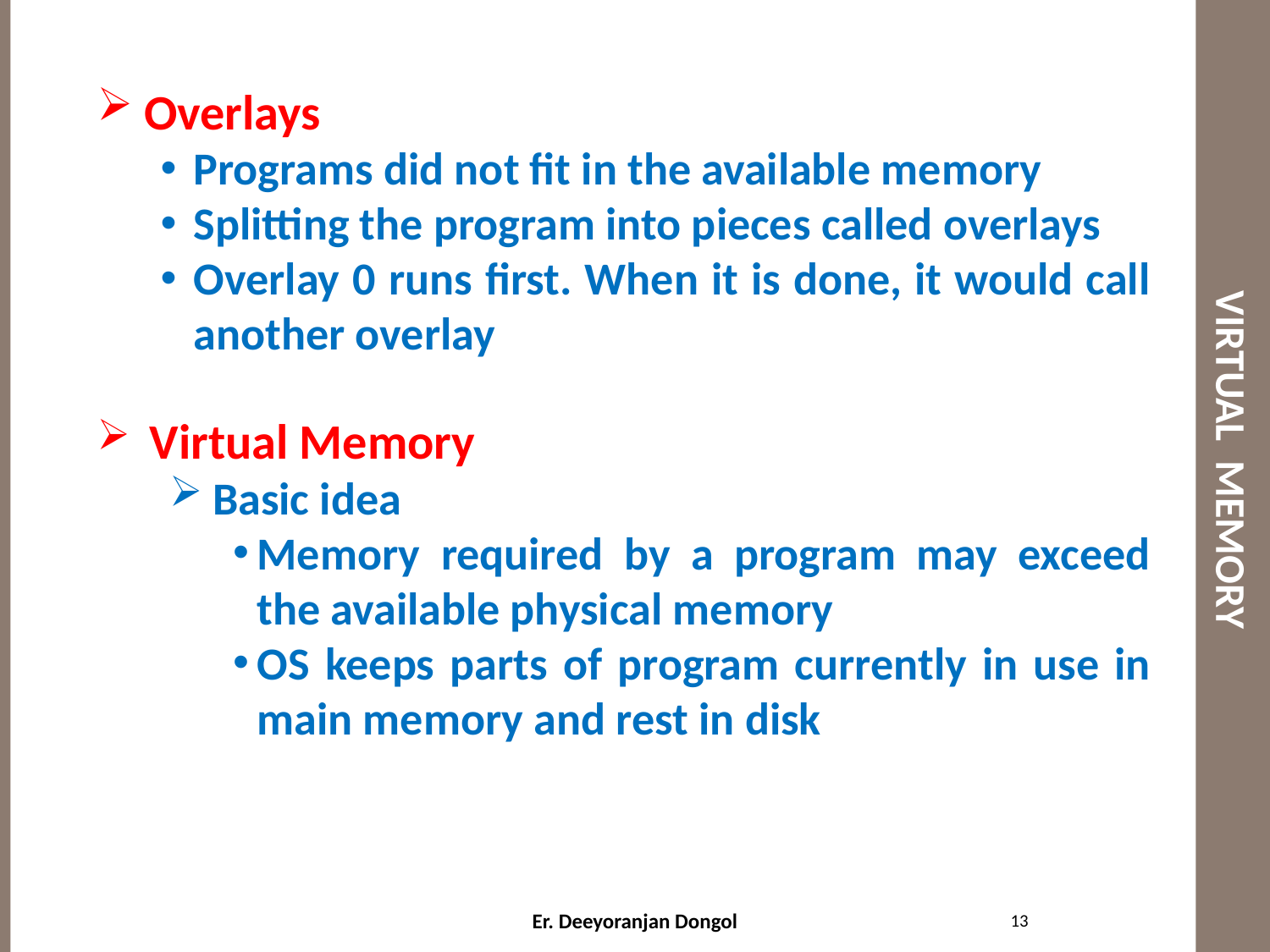

# VIRTUAL  MEMORY
 Overlays
Programs did not fit in the available memory
Splitting the program into pieces called overlays
Overlay 0 runs first. When it is done, it would call another overlay

  Virtual Memory
 Basic idea
Memory required by a program may exceed the available physical memory
OS keeps parts of program currently in use in main memory and rest in disk

13
Er. Deeyoranjan Dongol